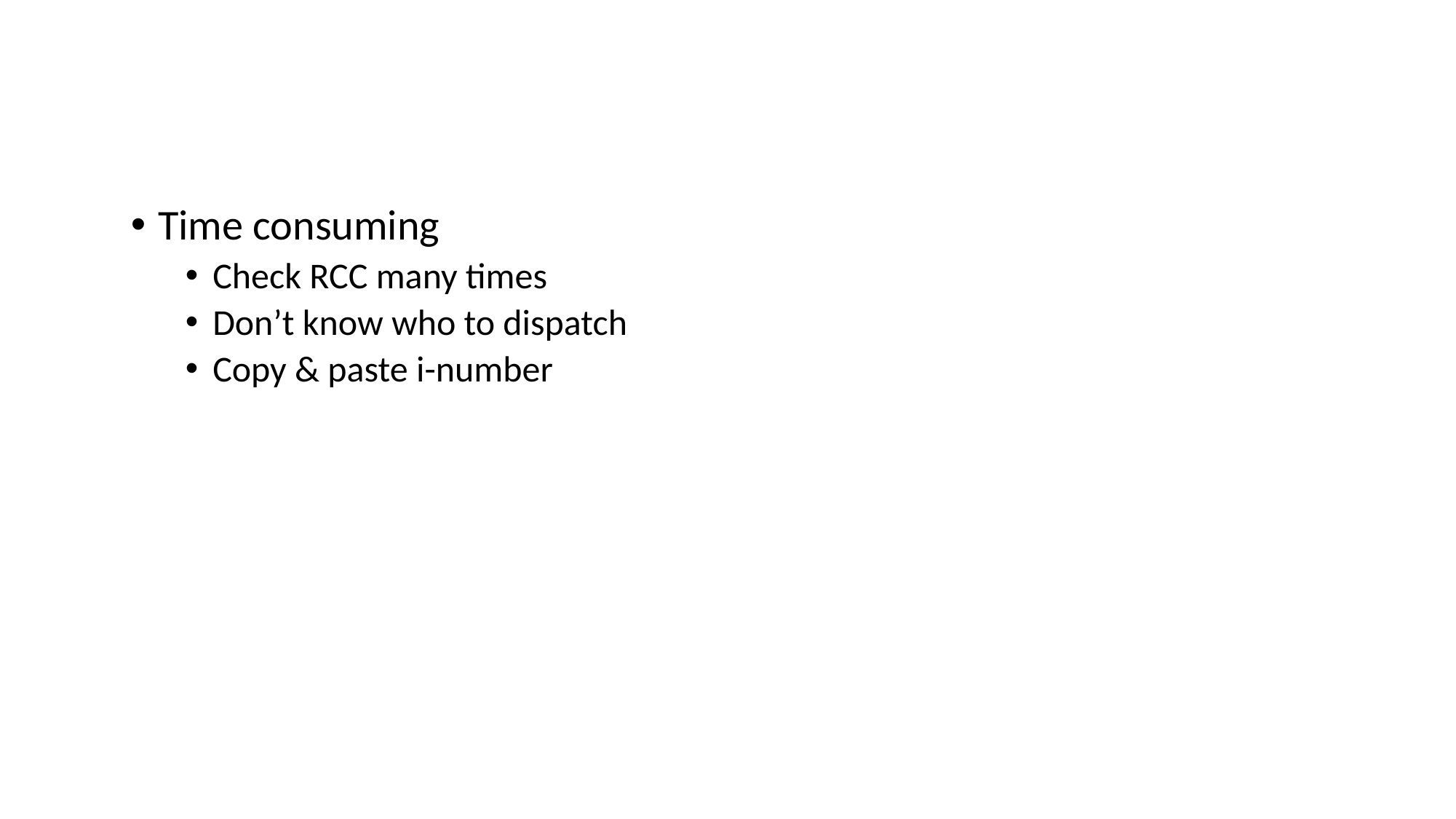

Time consuming
Check RCC many times
Don’t know who to dispatch
Copy & paste i-number